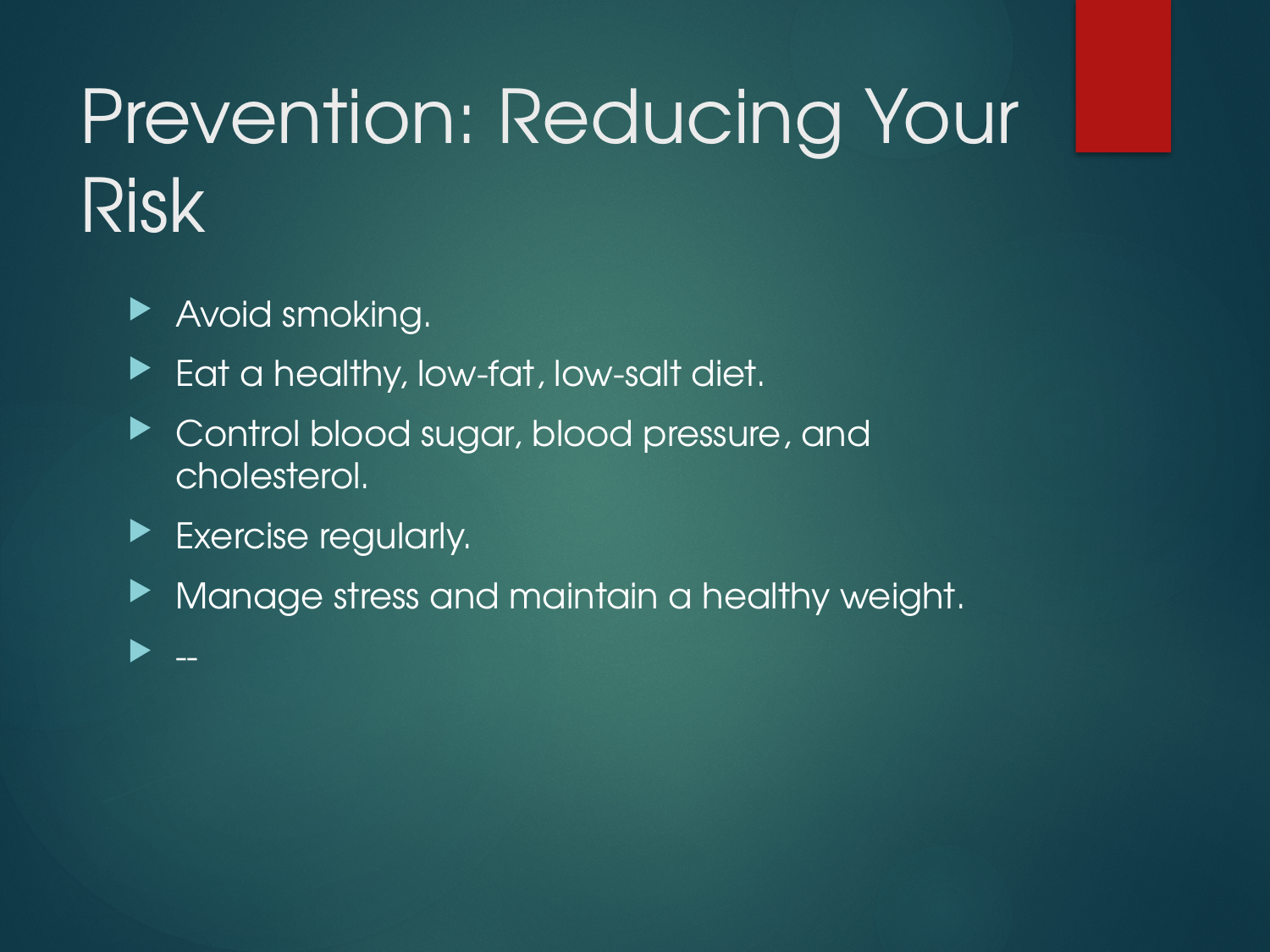

# Prevention: Reducing Your Risk
Avoid smoking.
Eat a healthy, low-fat, low-salt diet.
Control blood sugar, blood pressure, and cholesterol.
Exercise regularly.
Manage stress and maintain a healthy weight.
--